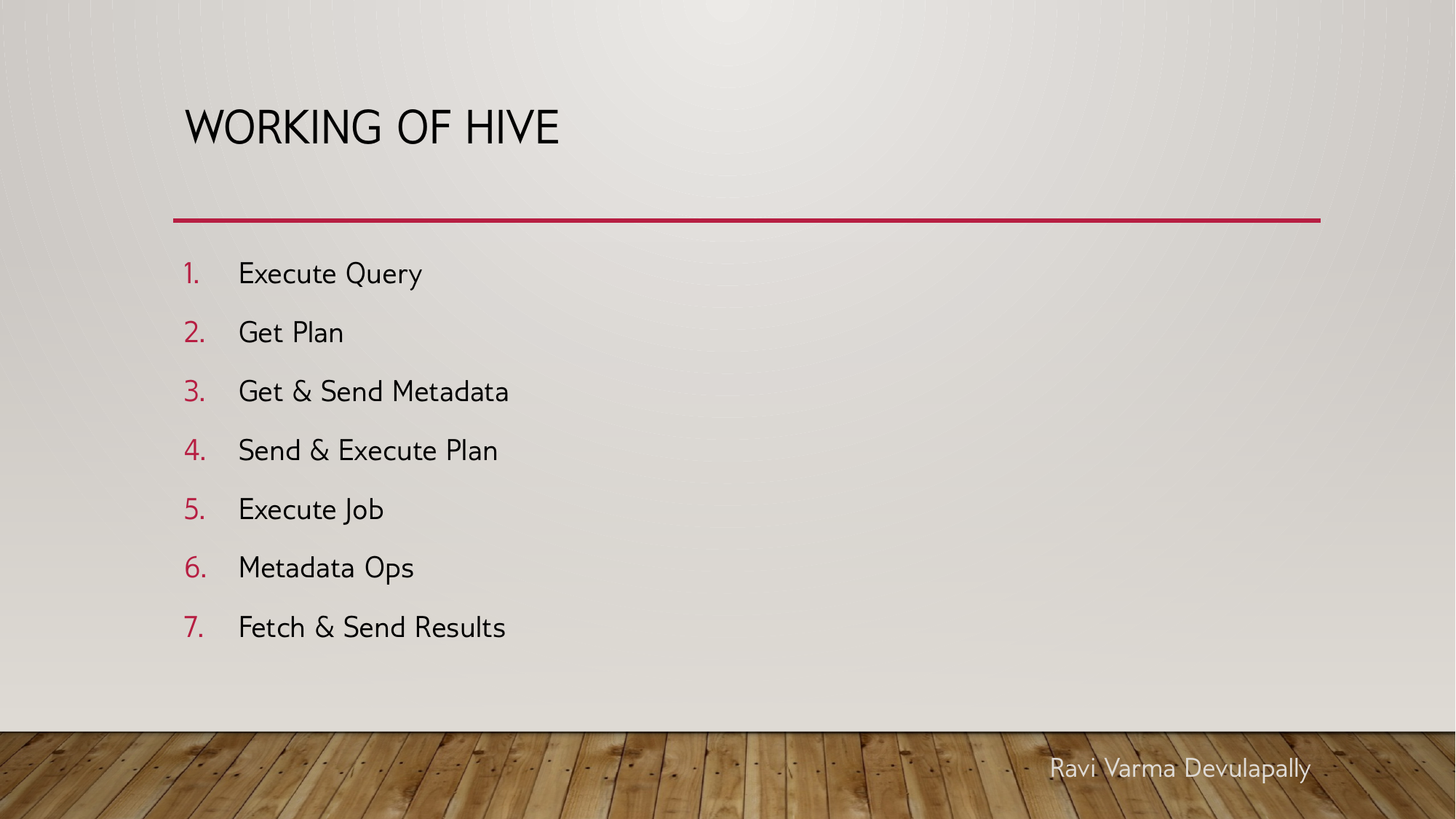

# Working of hive
Execute Query
Get Plan
Get & Send Metadata
Send & Execute Plan
Execute Job
Metadata Ops
Fetch & Send Results

Ravi Varma Devulapally